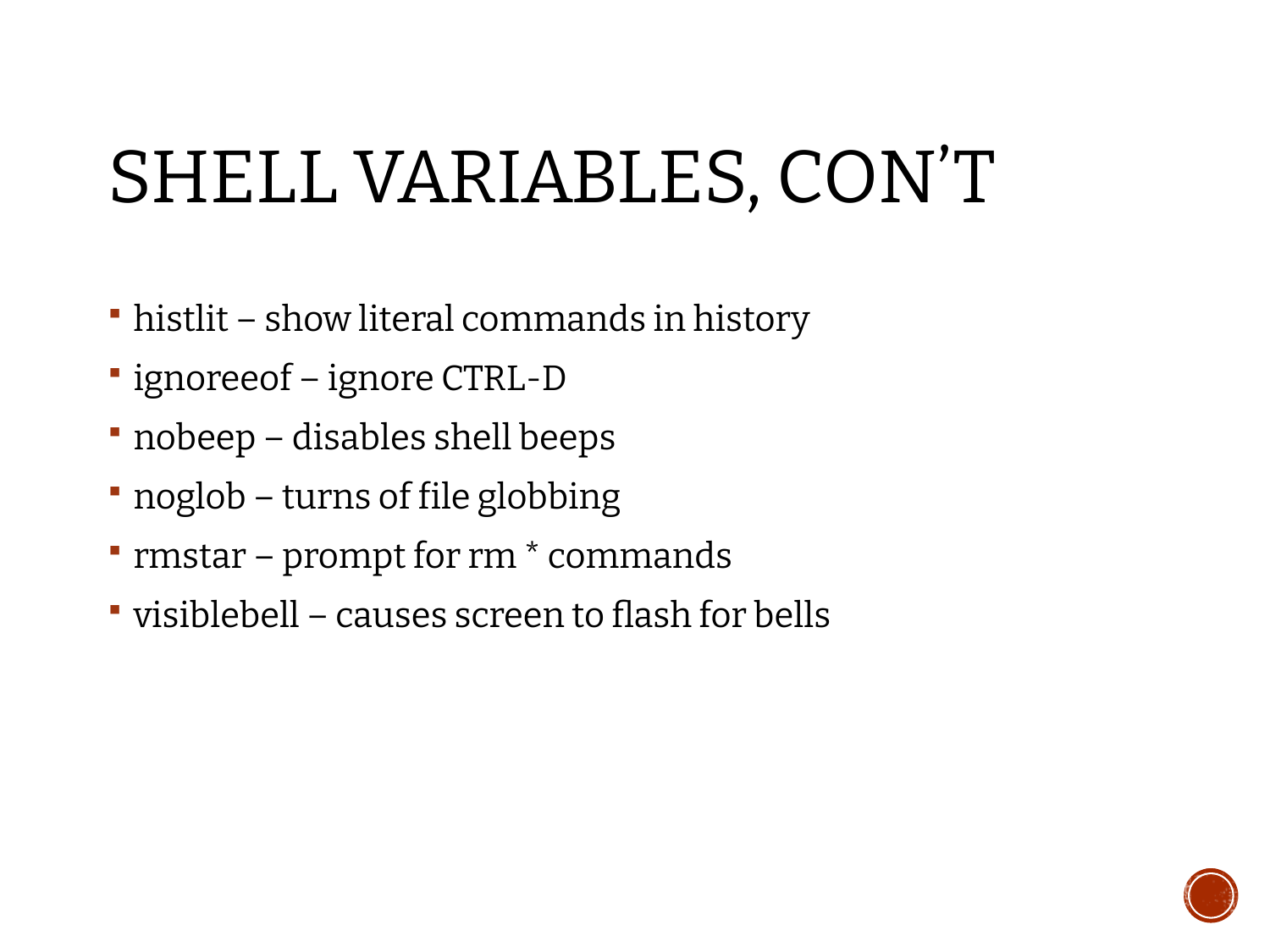

# Shell Variables, con’t
histlit – show literal commands in history
ignoreeof – ignore CTRL-D
nobeep – disables shell beeps
noglob – turns of file globbing
rmstar – prompt for rm * commands
visiblebell – causes screen to flash for bells